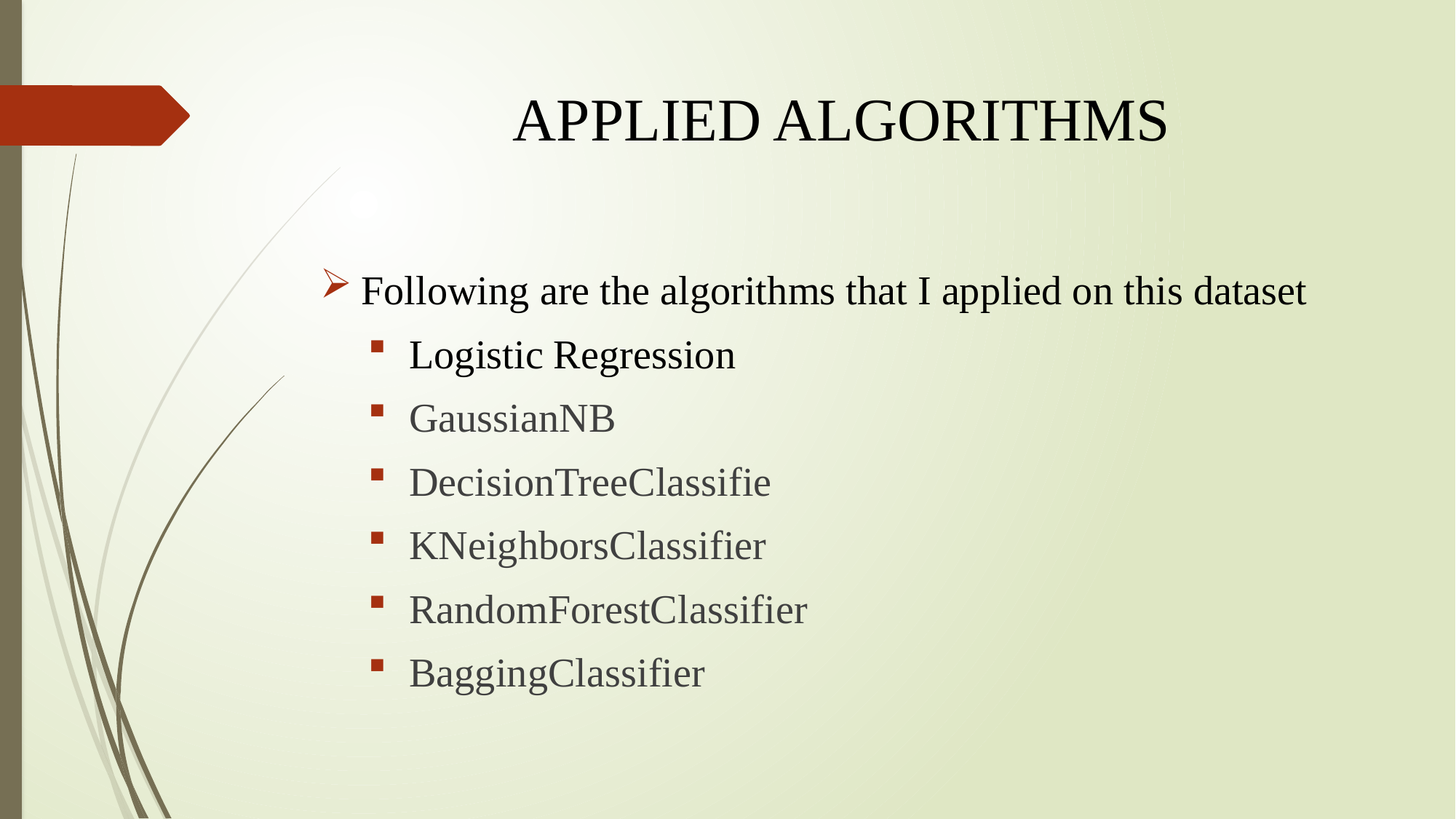

# APPLIED ALGORITHMS
Following are the algorithms that I applied on this dataset
Logistic Regression
GaussianNB
DecisionTreeClassifie
KNeighborsClassifier
RandomForestClassifier
BaggingClassifier